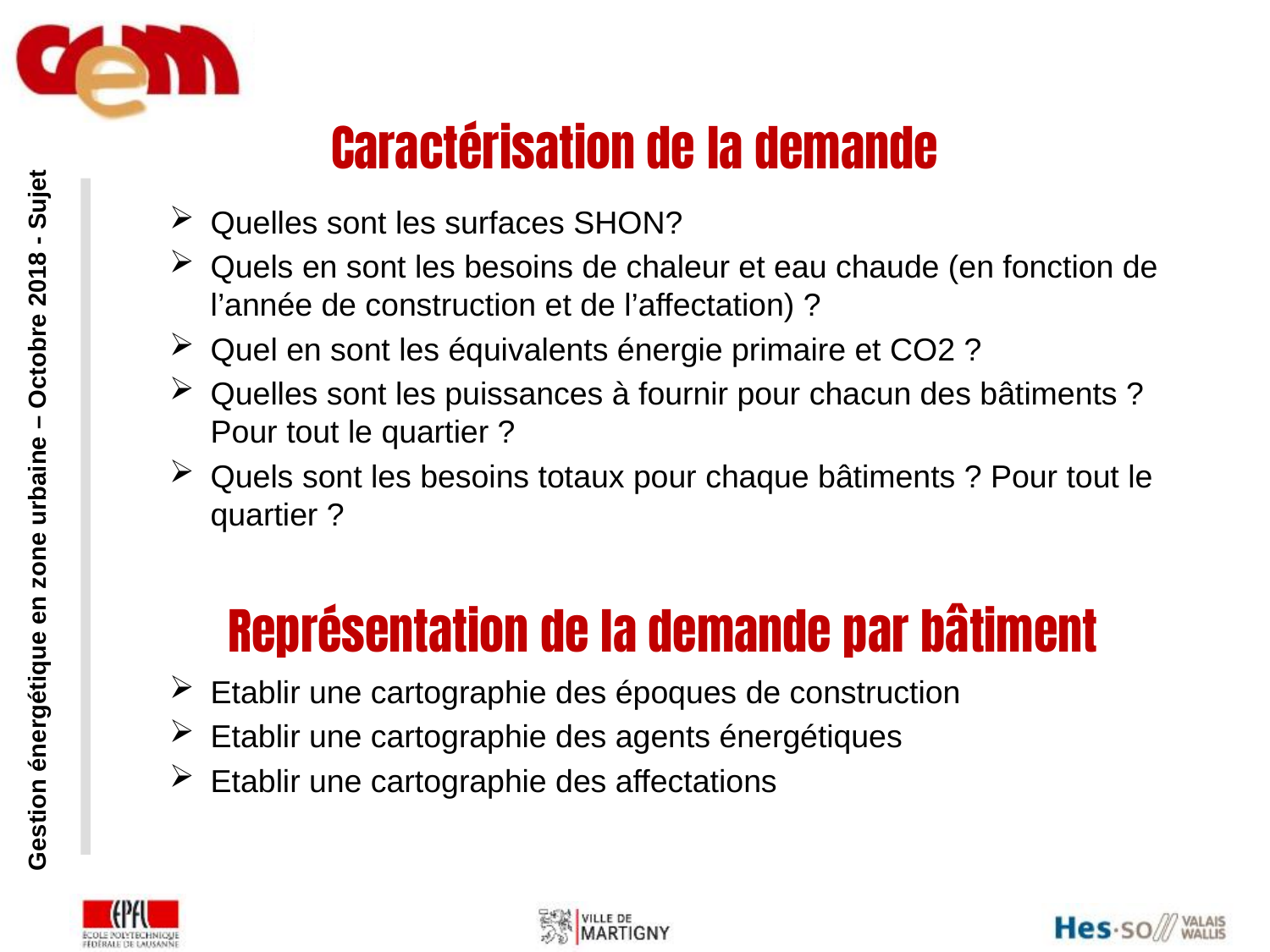

Caractérisation de la demande
Quelles sont les surfaces SHON?
Quels en sont les besoins de chaleur et eau chaude (en fonction de l’année de construction et de l’affectation) ?
Quel en sont les équivalents énergie primaire et CO2 ?
Quelles sont les puissances à fournir pour chacun des bâtiments ? Pour tout le quartier ?
Quels sont les besoins totaux pour chaque bâtiments ? Pour tout le quartier ?

Etablir une cartographie des époques de construction
Etablir une cartographie des agents énergétiques
Etablir une cartographie des affectations

Représentation de la demande par bâtiment